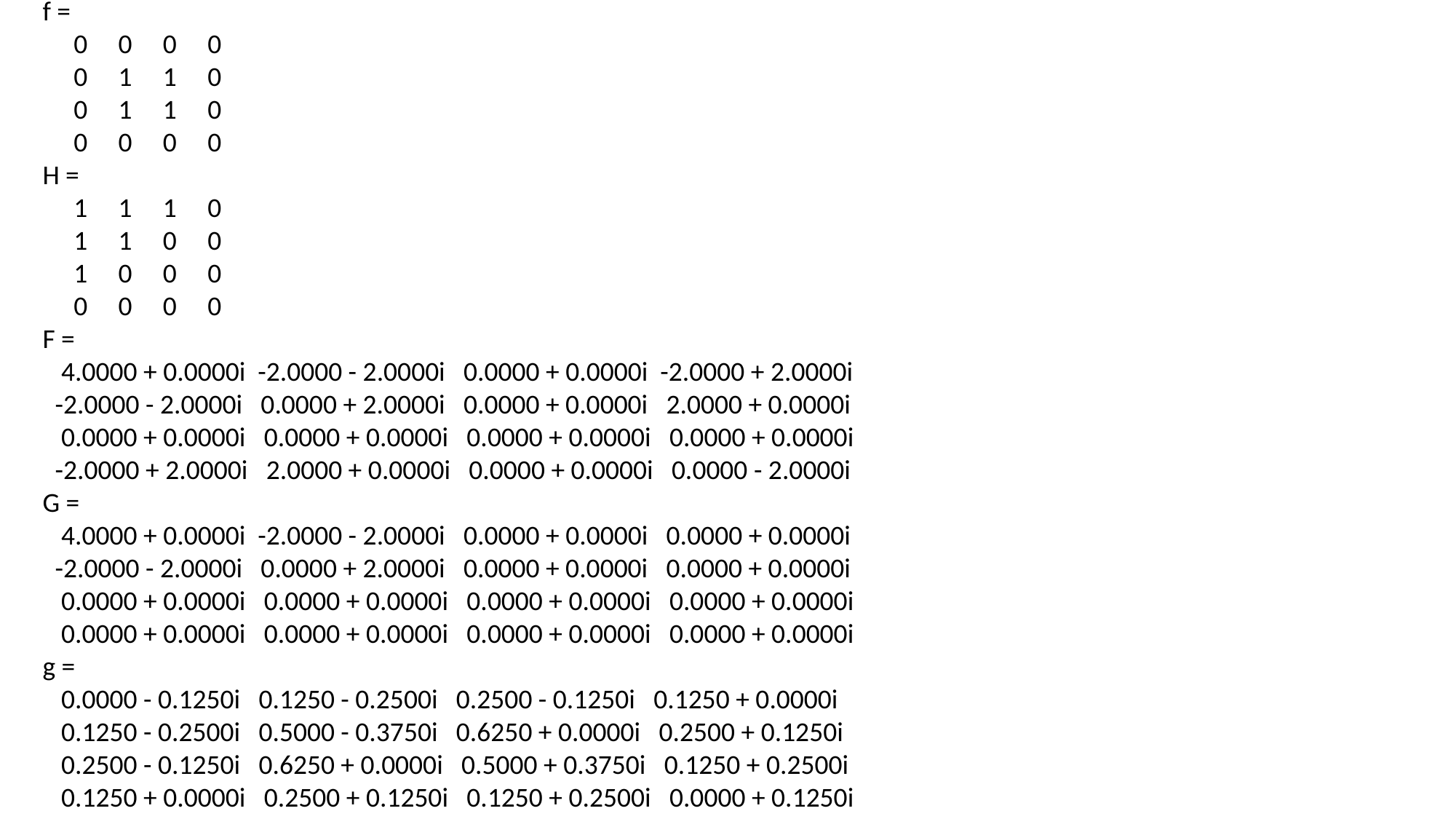

f =
     0     0     0     0
     0     1     1     0
     0     1     1     0
     0     0     0     0
H =
     1     1     1     0
     1     1     0     0
     1     0     0     0
     0     0     0     0
F =
   4.0000 + 0.0000i  -2.0000 - 2.0000i   0.0000 + 0.0000i  -2.0000 + 2.0000i
  -2.0000 - 2.0000i   0.0000 + 2.0000i   0.0000 + 0.0000i   2.0000 + 0.0000i
   0.0000 + 0.0000i   0.0000 + 0.0000i   0.0000 + 0.0000i   0.0000 + 0.0000i
  -2.0000 + 2.0000i   2.0000 + 0.0000i   0.0000 + 0.0000i   0.0000 - 2.0000i
G =
   4.0000 + 0.0000i  -2.0000 - 2.0000i   0.0000 + 0.0000i   0.0000 + 0.0000i
  -2.0000 - 2.0000i   0.0000 + 2.0000i   0.0000 + 0.0000i   0.0000 + 0.0000i
   0.0000 + 0.0000i   0.0000 + 0.0000i   0.0000 + 0.0000i   0.0000 + 0.0000i
   0.0000 + 0.0000i   0.0000 + 0.0000i   0.0000 + 0.0000i   0.0000 + 0.0000i
g =
   0.0000 - 0.1250i   0.1250 - 0.2500i   0.2500 - 0.1250i   0.1250 + 0.0000i
   0.1250 - 0.2500i   0.5000 - 0.3750i   0.6250 + 0.0000i   0.2500 + 0.1250i
   0.2500 - 0.1250i   0.6250 + 0.0000i   0.5000 + 0.3750i   0.1250 + 0.2500i
   0.1250 + 0.0000i   0.2500 + 0.1250i   0.1250 + 0.2500i   0.0000 + 0.1250i